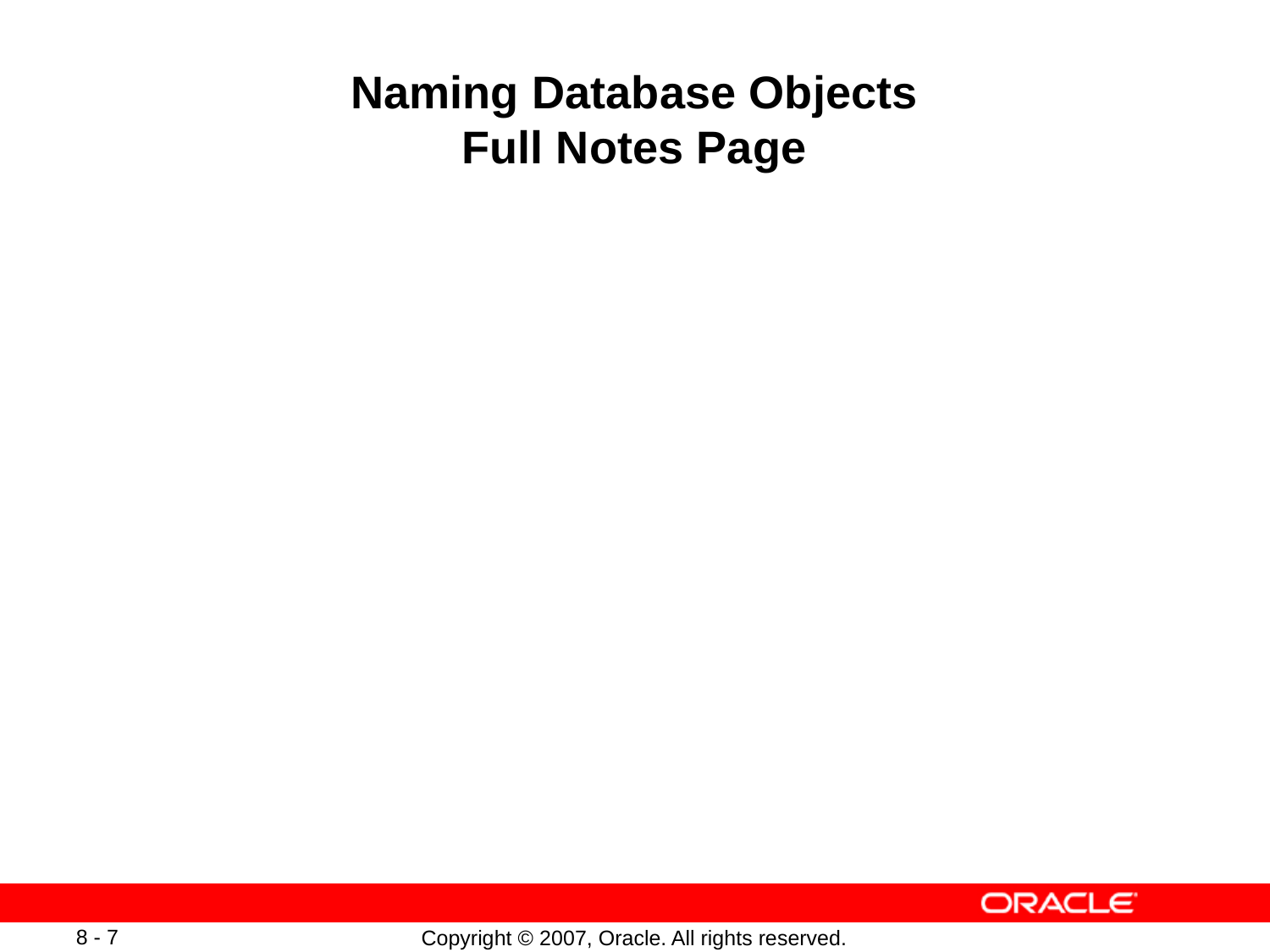

# Naming Database Objects Full Notes Page